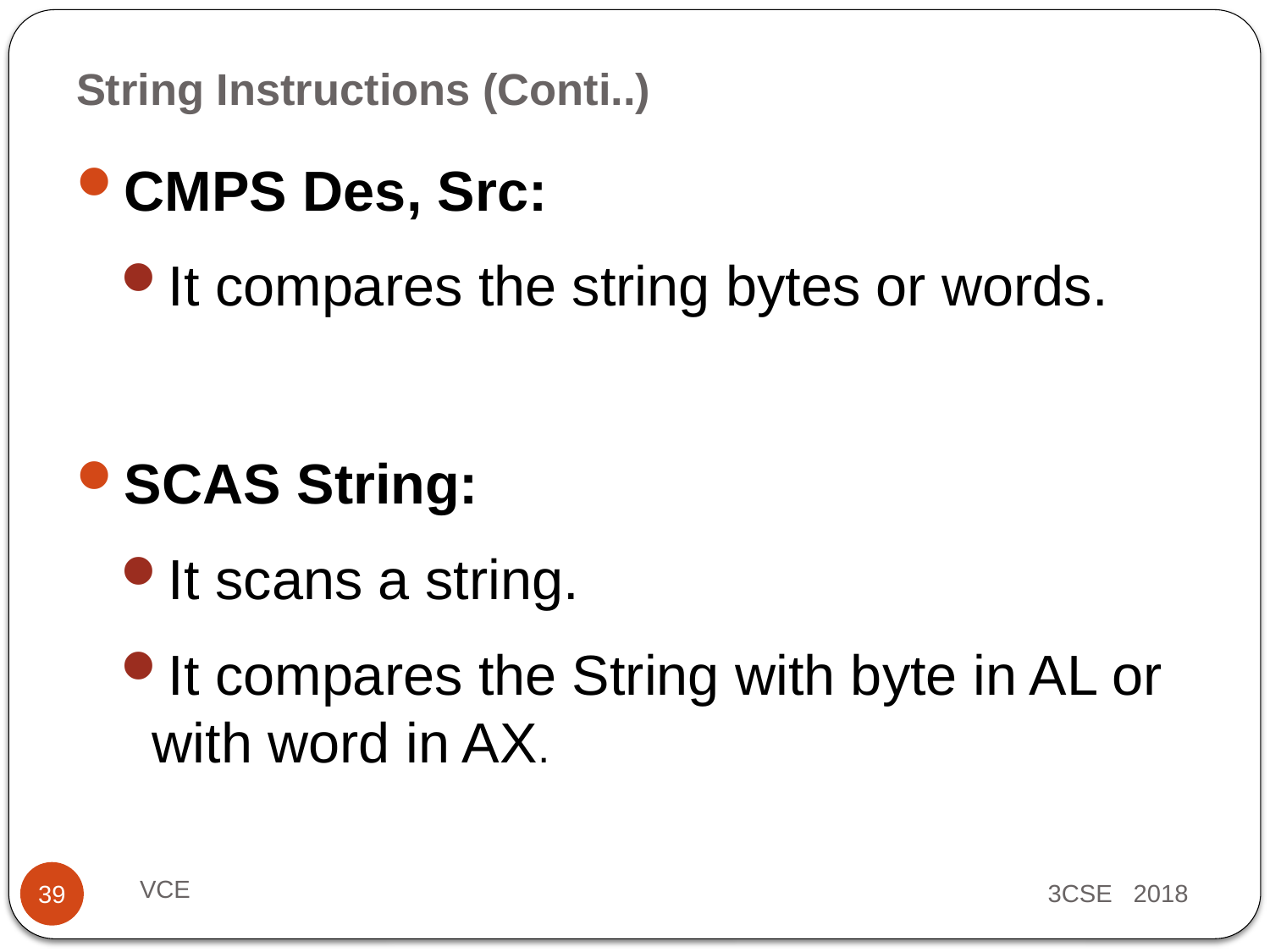

# String Instructions (Conti..)
CMPS Des, Src:
It compares the string bytes or words.

SCAS String:
It scans a string.
It compares the String with byte in AL or with word in AX.
VCE
3CSE   2018
39